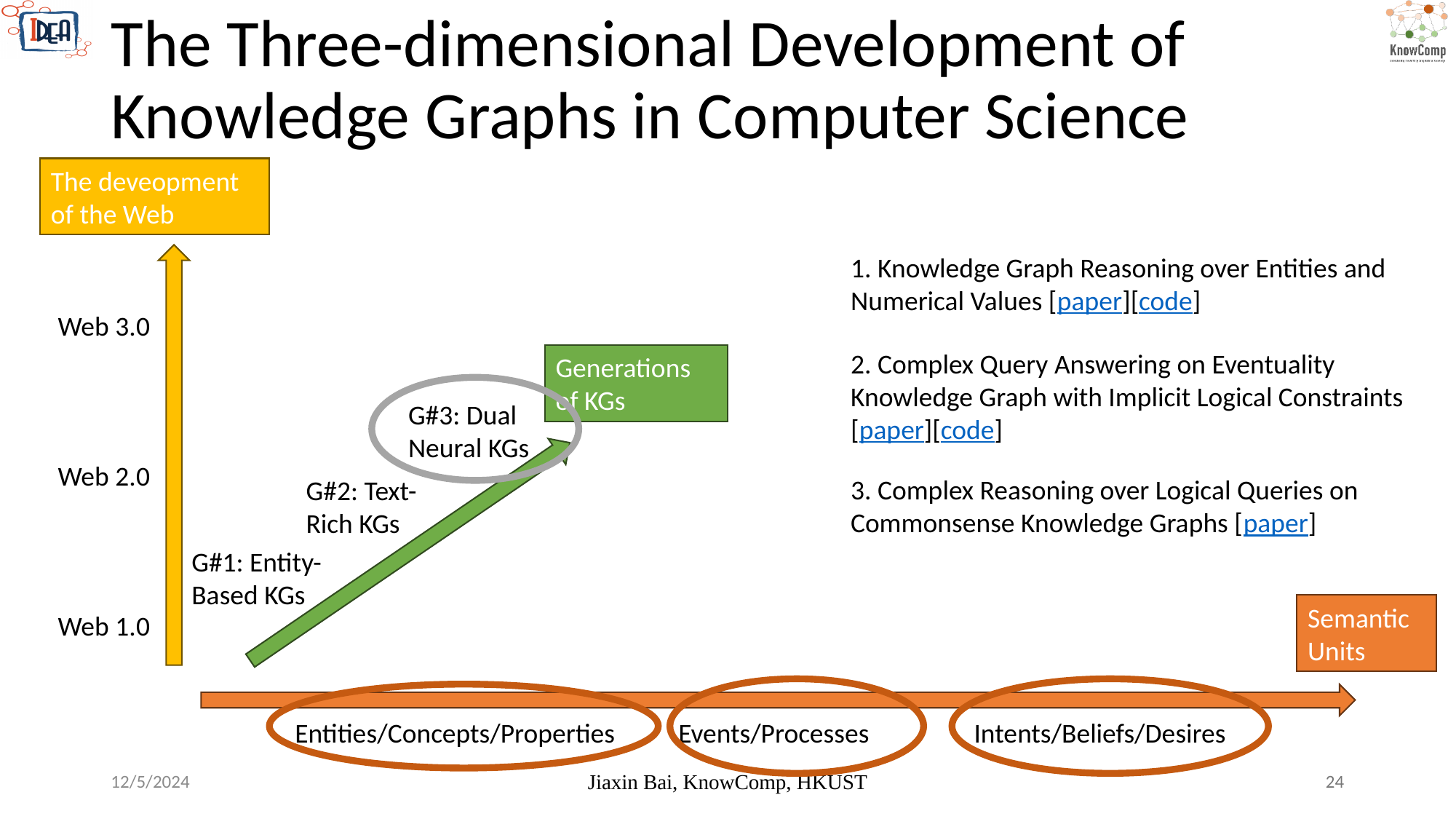

# The Three-dimensional Development of Knowledge Graphs in Computer Science
The deveopment of the Web
1. Knowledge Graph Reasoning over Entities and Numerical Values [paper][code]

Web 3.0
2. Complex Query Answering on Eventuality Knowledge Graph with Implicit Logical Constraints [paper][code]

Generations of KGs

G#3: Dual Neural KGs

Web 2.0
3. Complex Reasoning over Logical Queries on Commonsense Knowledge Graphs [paper]
G#2: Text-Rich KGs

G#1: Entity-Based KGs
Semantic Units
Web 1.0

Entities/Concepts/Properties
Events/Processes
Intents/Beliefs/Desires
12/5/2024
Jiaxin Bai, KnowComp, HKUST
24